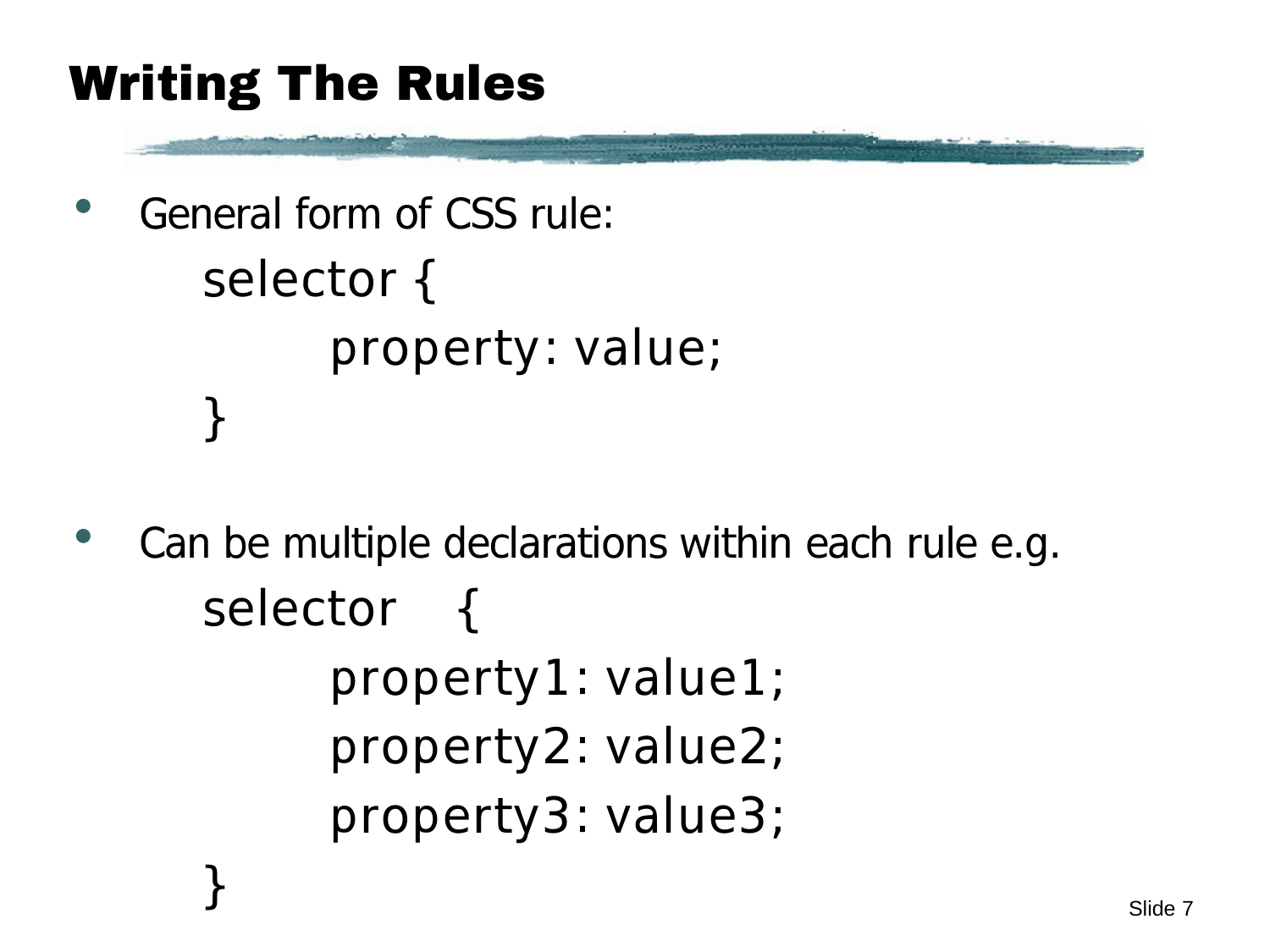

# Writing The Rules
General form of CSS rule:
selector {
	property: value;
}

Can be multiple declarations within each rule e.g.
selector	{
	property1: value1;
	property2: value2;
	property3: value3;
}
Slide 7